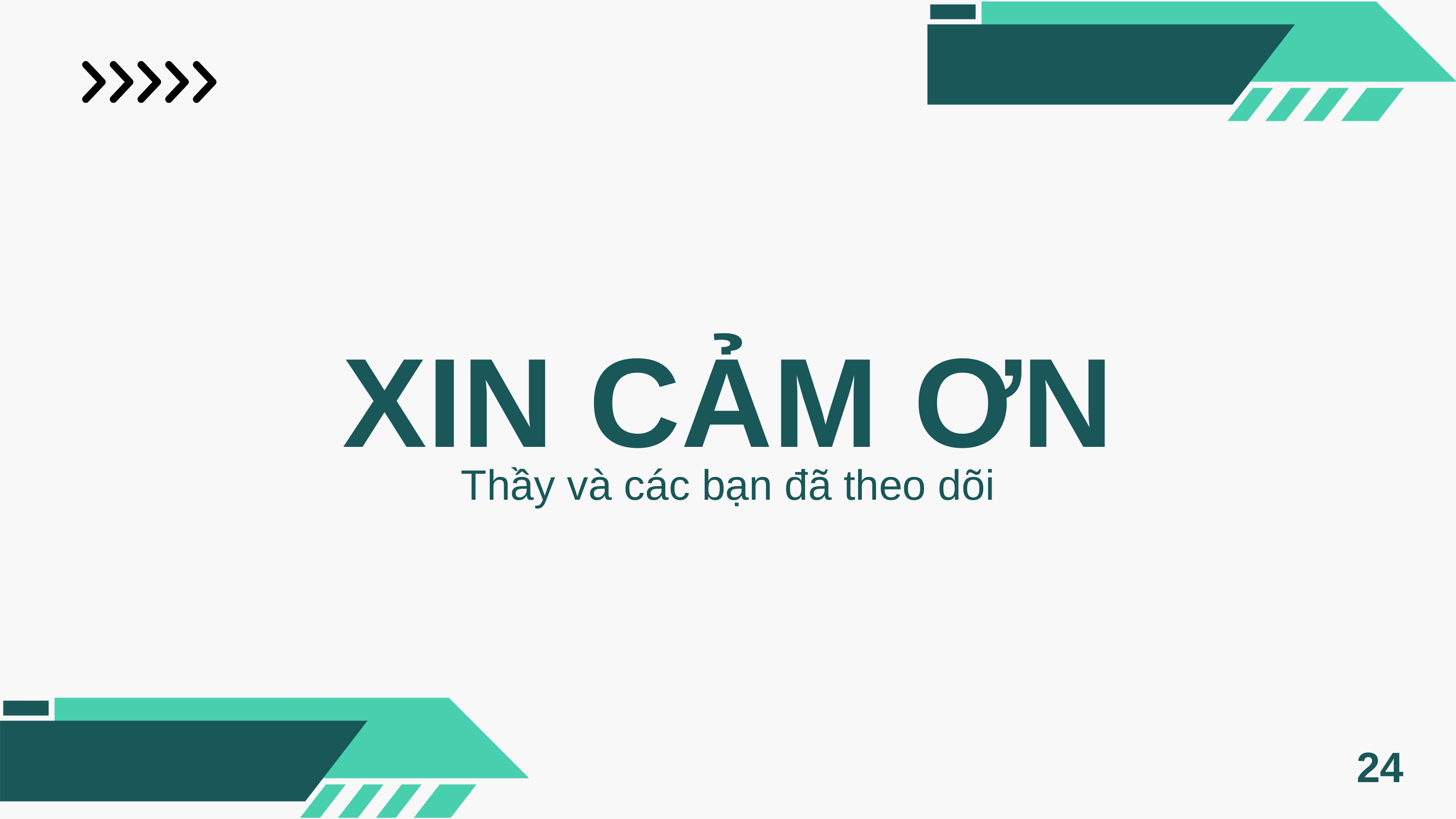

XIN CẢM ƠN
Thầy và các bạn đã theo dõi

24